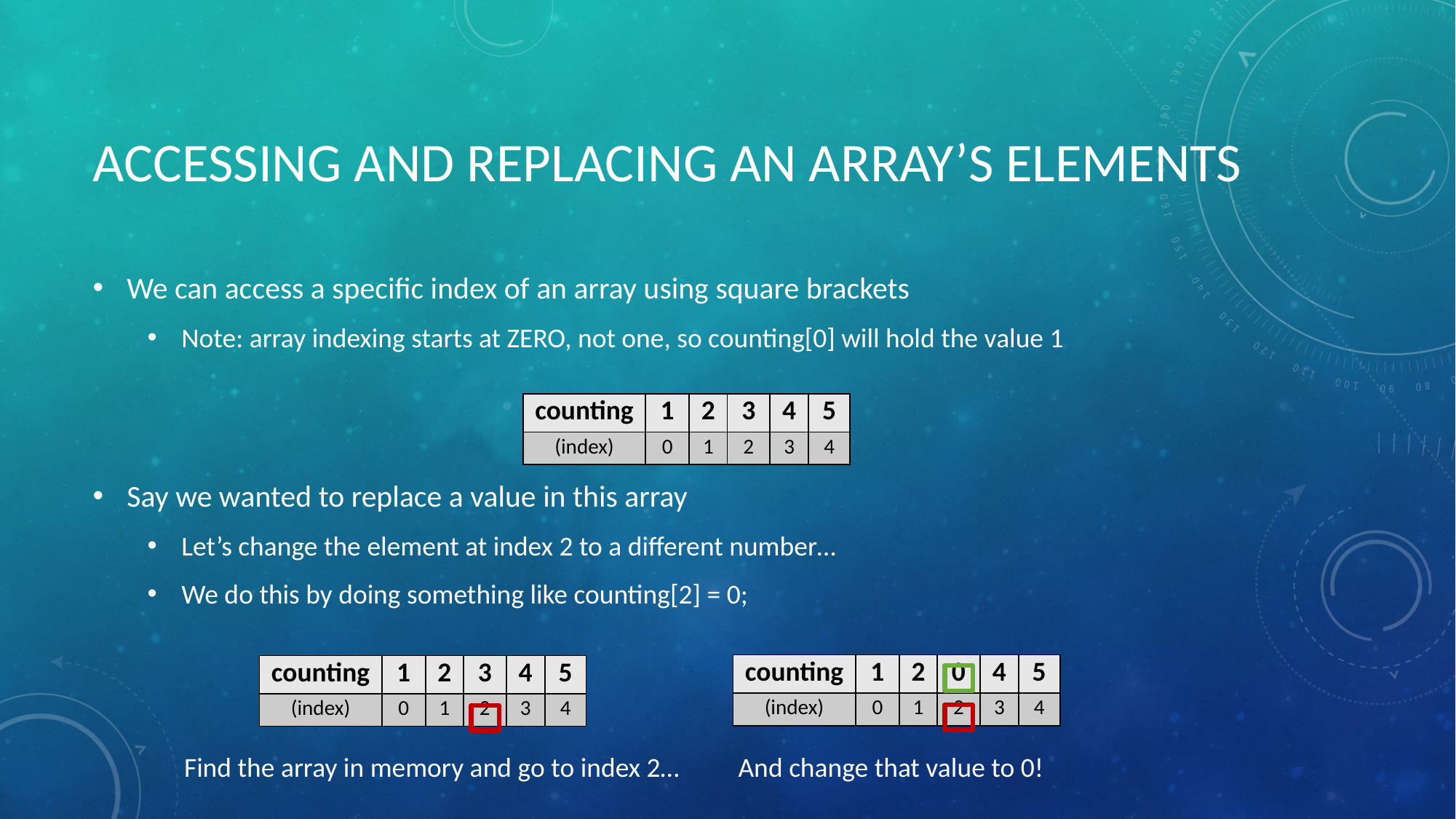

# Accessing and replacing an array’s elements
We can access a specific index of an array using square brackets
Note: array indexing starts at ZERO, not one, so counting[0] will hold the value 1

Say we wanted to replace a value in this array
Let’s change the element at index 2 to a different number…
We do this by doing something like counting[2] = 0;

| counting | 1 | 2 | 3 | 4 | 5 |
| --- | --- | --- | --- | --- | --- |
| (index) | 0 | 1 | 2 | 3 | 4 |
| counting | 1 | 2 | 0 | 4 | 5 |
| --- | --- | --- | --- | --- | --- |
| (index) | 0 | 1 | 2 | 3 | 4 |
| counting | 1 | 2 | 3 | 4 | 5 |
| --- | --- | --- | --- | --- | --- |
| (index) | 0 | 1 | 2 | 3 | 4 |

Find the array in memory and go to index 2…
And change that value to 0!